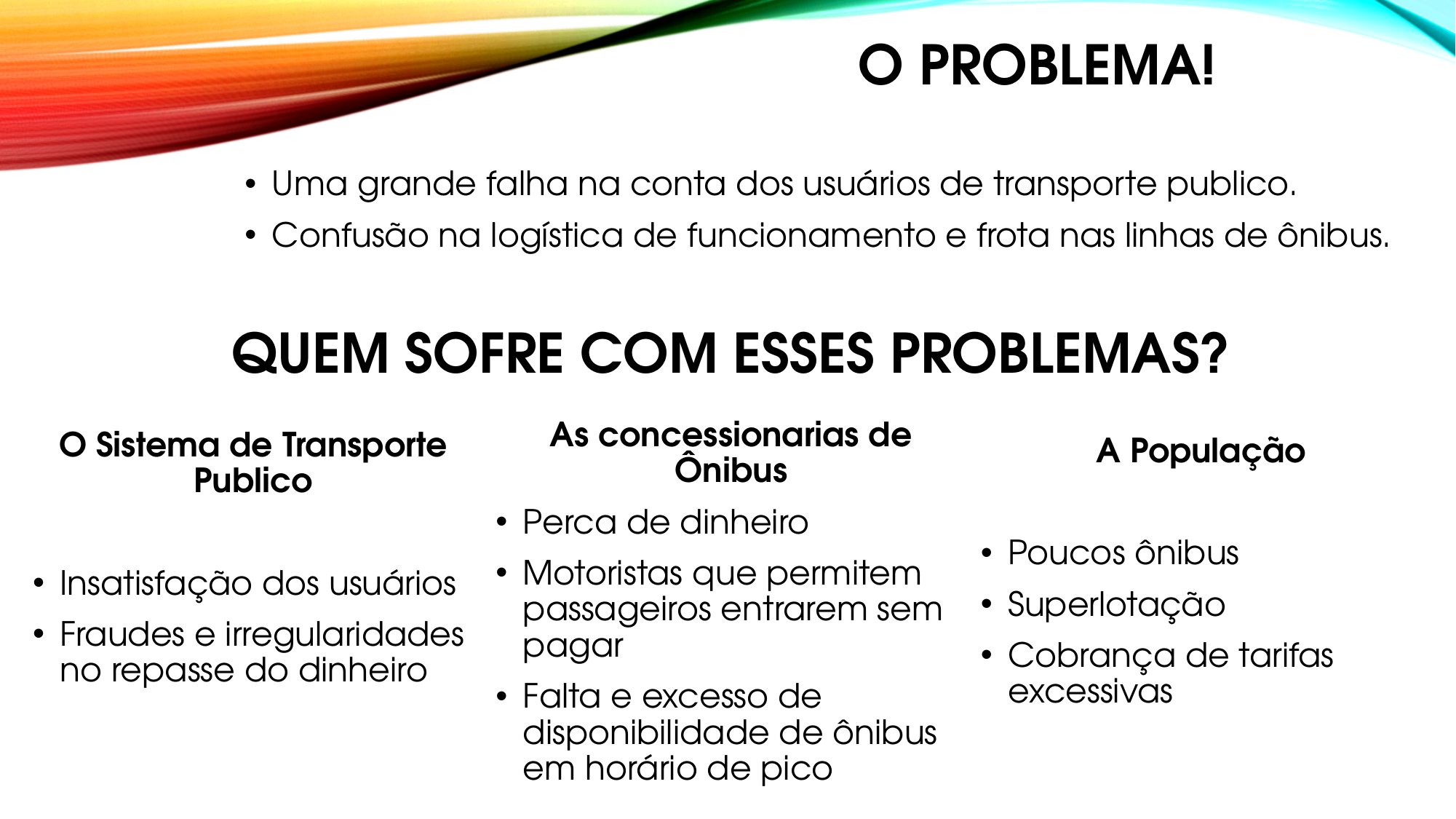

# O Problema!
Uma grande falha na conta dos usuários de transporte publico.
Confusão na logística de funcionamento e frota nas linhas de ônibus.
Quem sofre com esses Problemas?
O Sistema de Transporte Publico

Insatisfação dos usuários
Fraudes e irregularidades no repasse do dinheiro

A População

Poucos ônibus
Superlotação
Cobrança de tarifas excessivas

As concessionarias de Ônibus
Perca de dinheiro
Motoristas que permitem passageiros entrarem sem pagar
Falta e excesso de disponibilidade de ônibus em horário de pico